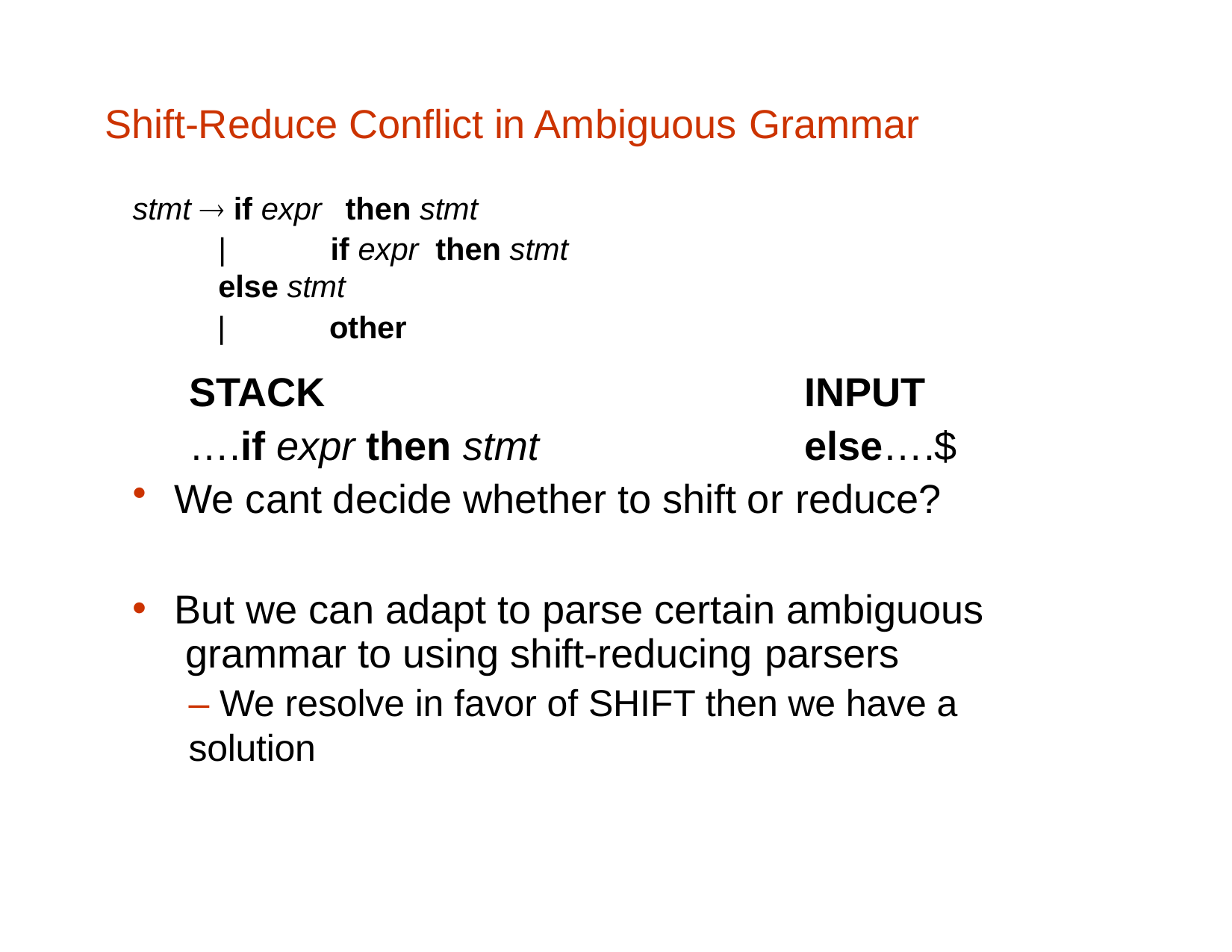

# Shift-Reduce Conflict in Ambiguous Grammar
stmt → if expr	then stmt
|	if expr	then stmt else stmt
|	other
STACK
….if expr then stmt
INPUT
else….$
We cant decide whether to shift or reduce?

But we can adapt to parse certain ambiguous  grammar to using shift-reducing parsers
– We resolve in favor of SHIFT then we have a solution